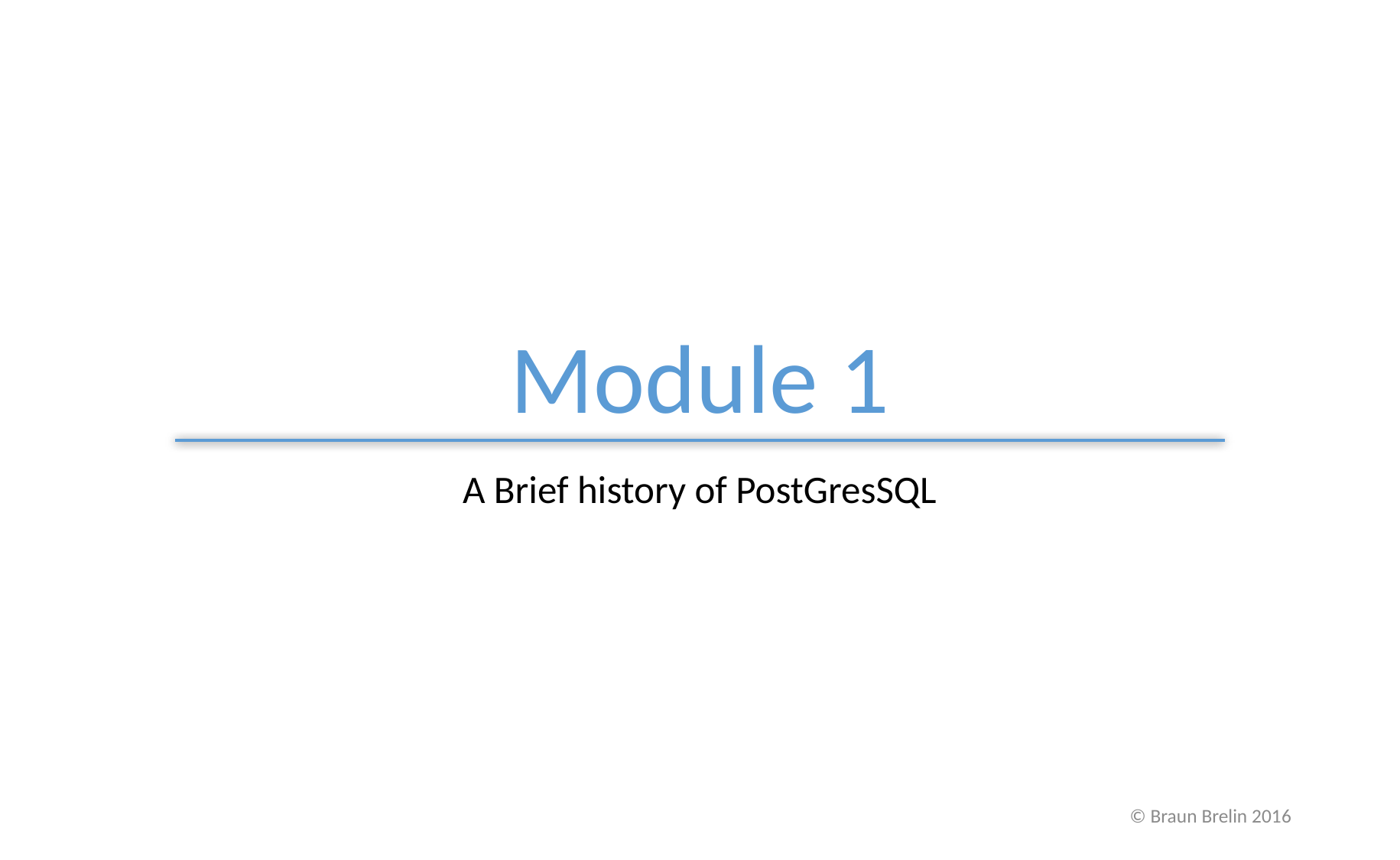

# Module 1
A Brief history of PostGresSQL